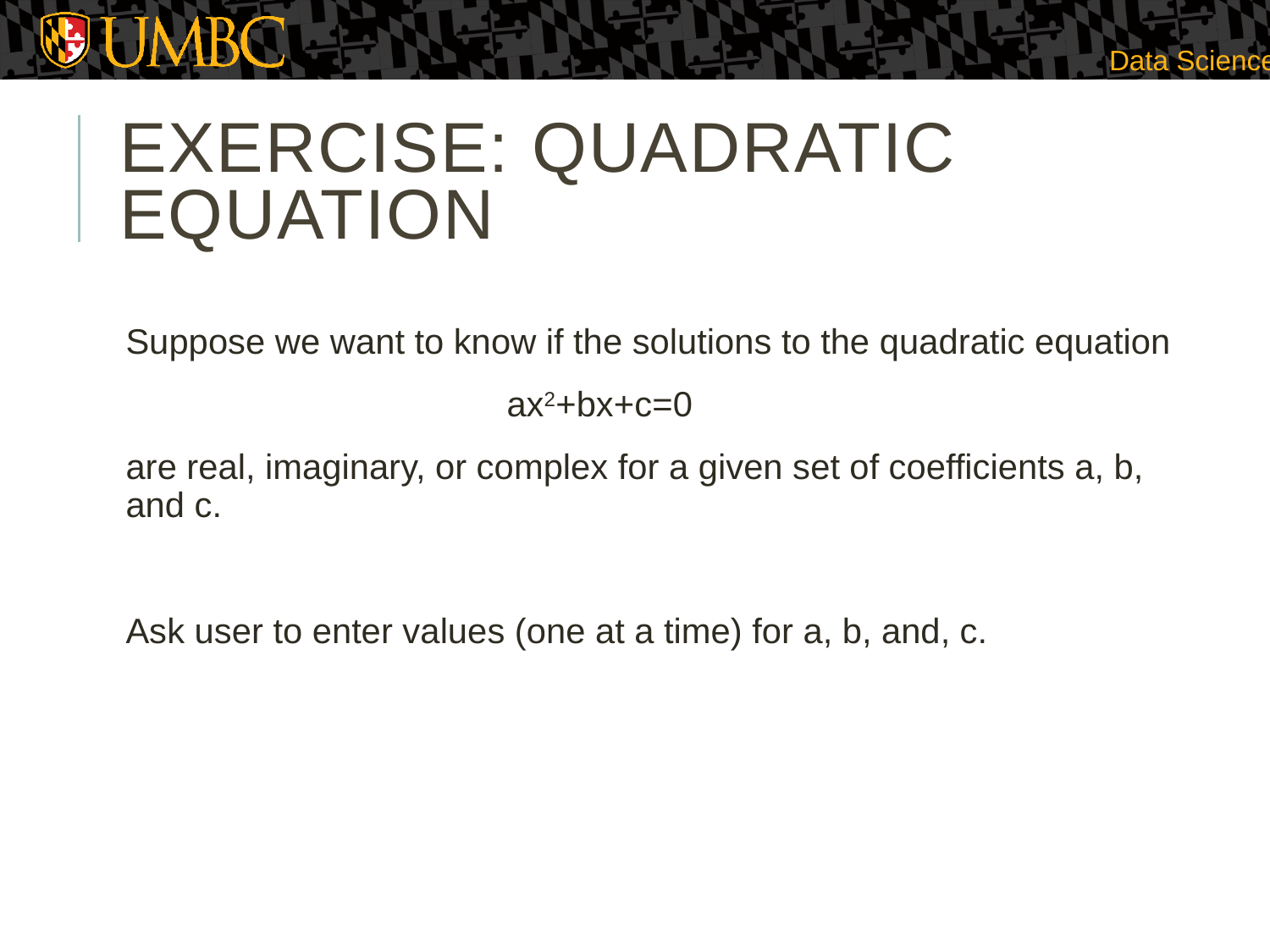

# Exercise: Quadratic Equation
Suppose we want to know if the solutions to the quadratic equation
 			ax2+bx+c=0
are real, imaginary, or complex for a given set of coefficients a, b, and c.

Ask user to enter values (one at a time) for a, b, and, c.